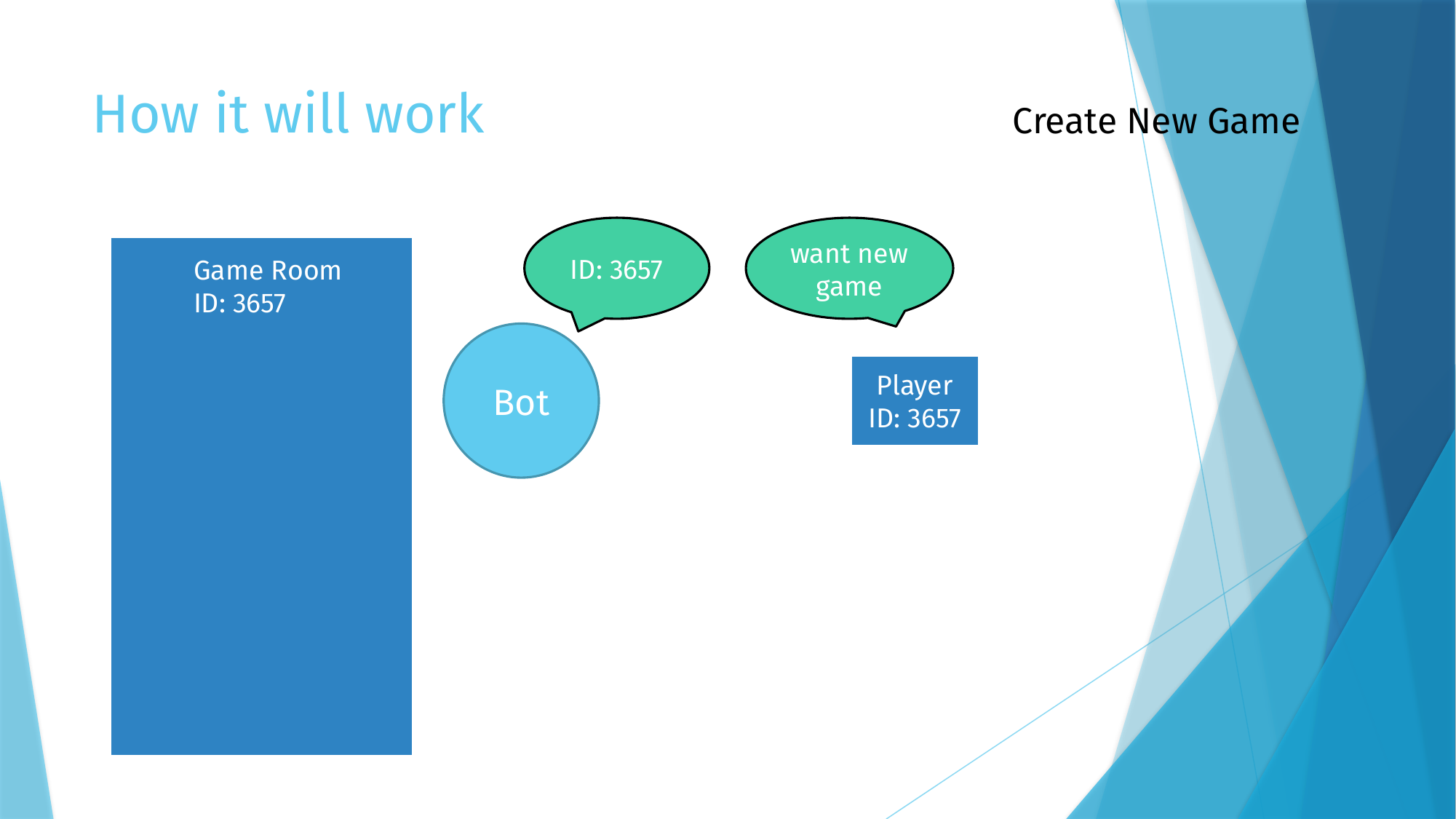

# How it will work
Create New Game
want new game
ID: 3657

Game Room
ID: 3657
Bot
Player
ID: 3657